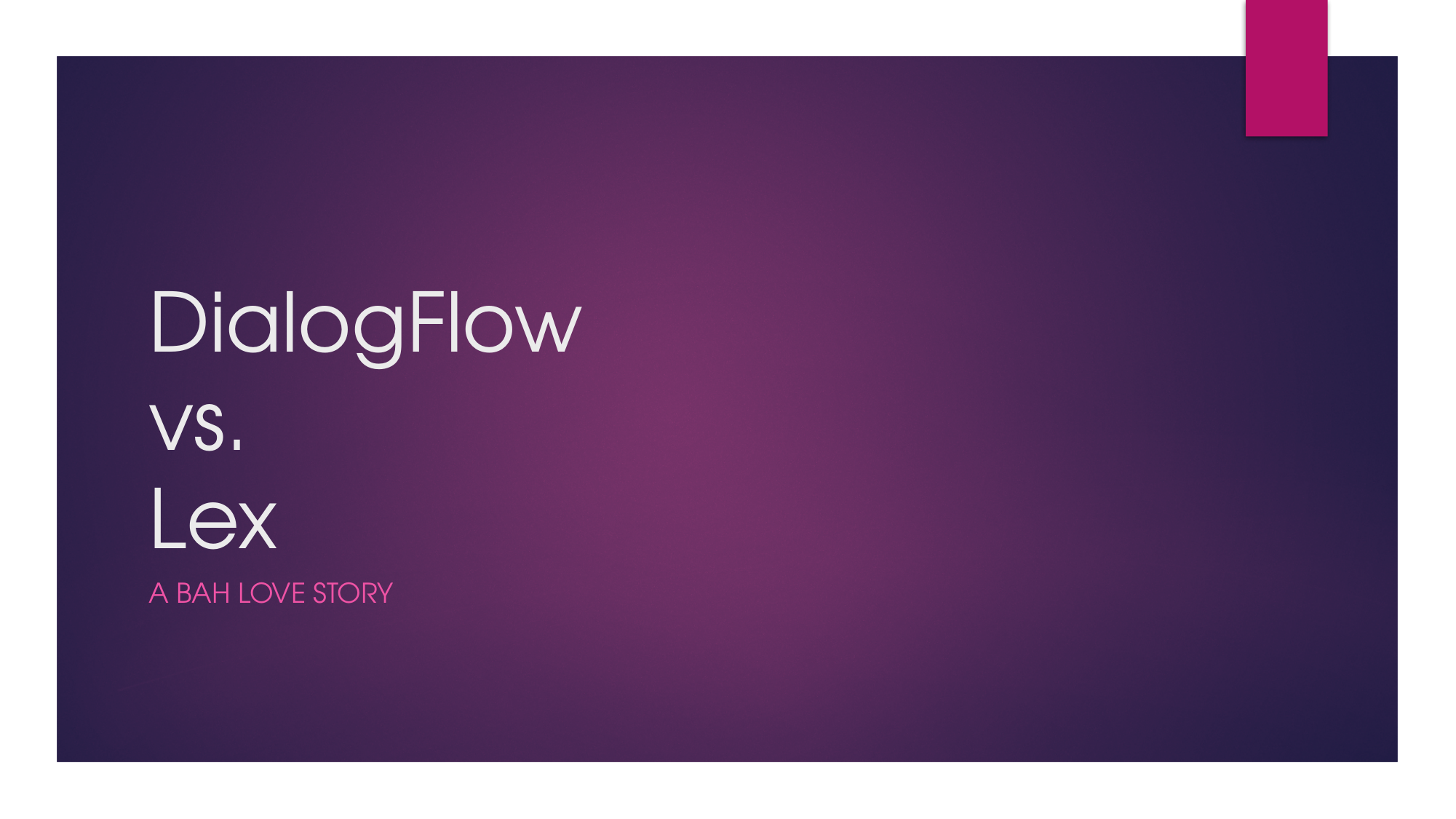

# DialogFlow vs. Lex
A BAH love story